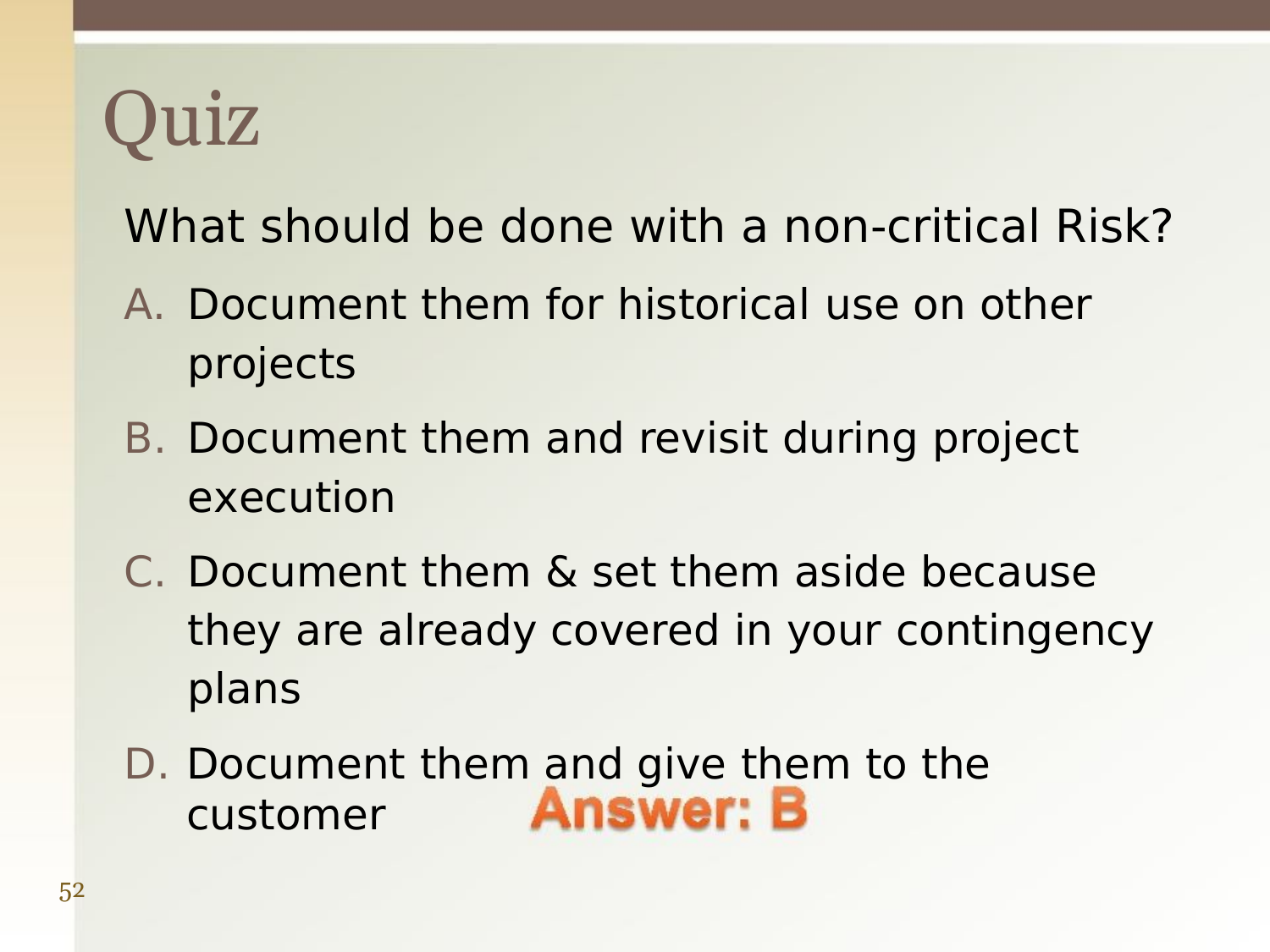

# Quiz
What should be done with a non-critical Risk?
Document them for historical use on other projects
Document them and revisit during project execution
Document them & set them aside because they are already covered in your contingency plans
Document them and give them to the customer

52